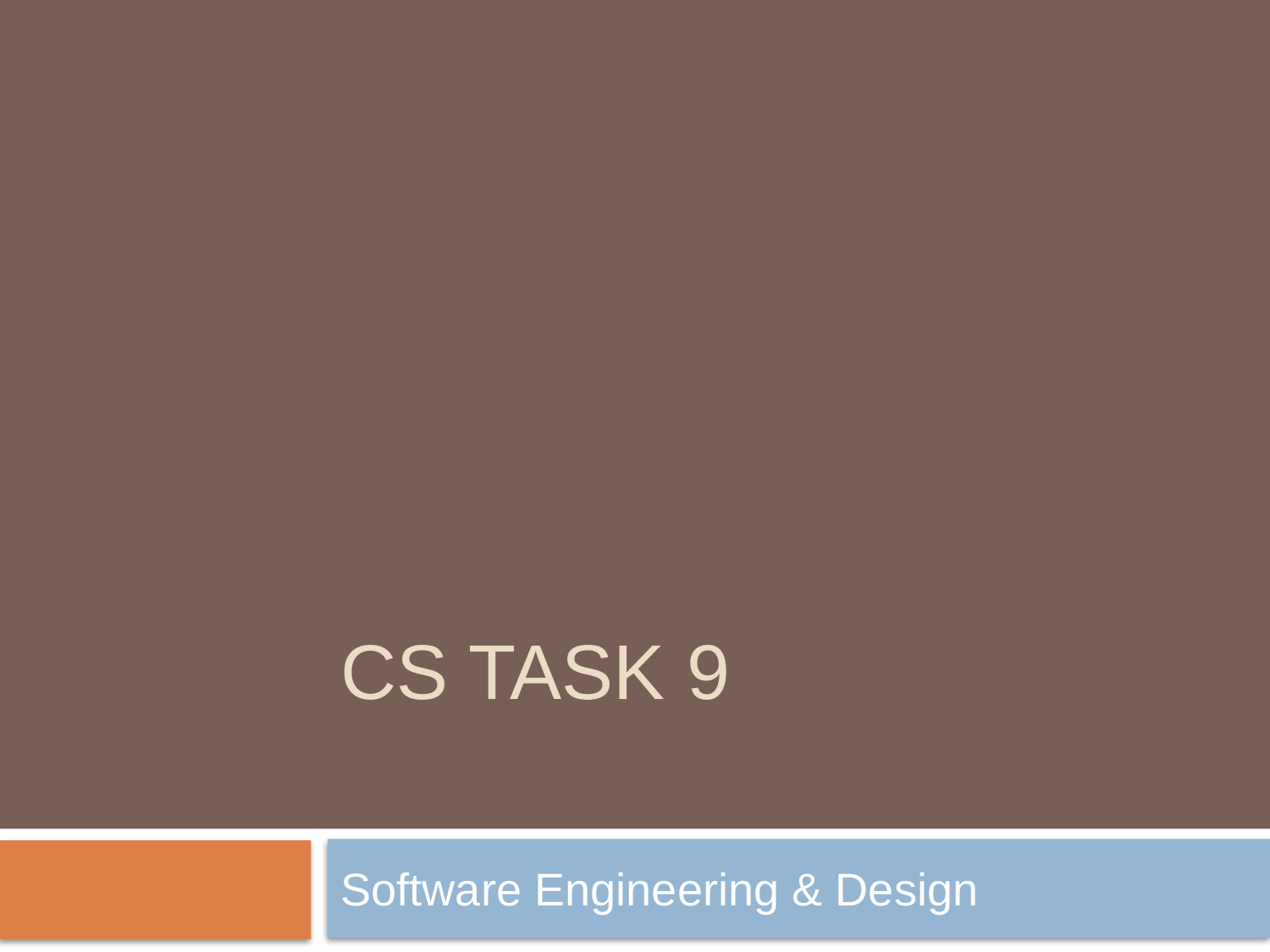

# CS Task 9
Software Engineering & Design